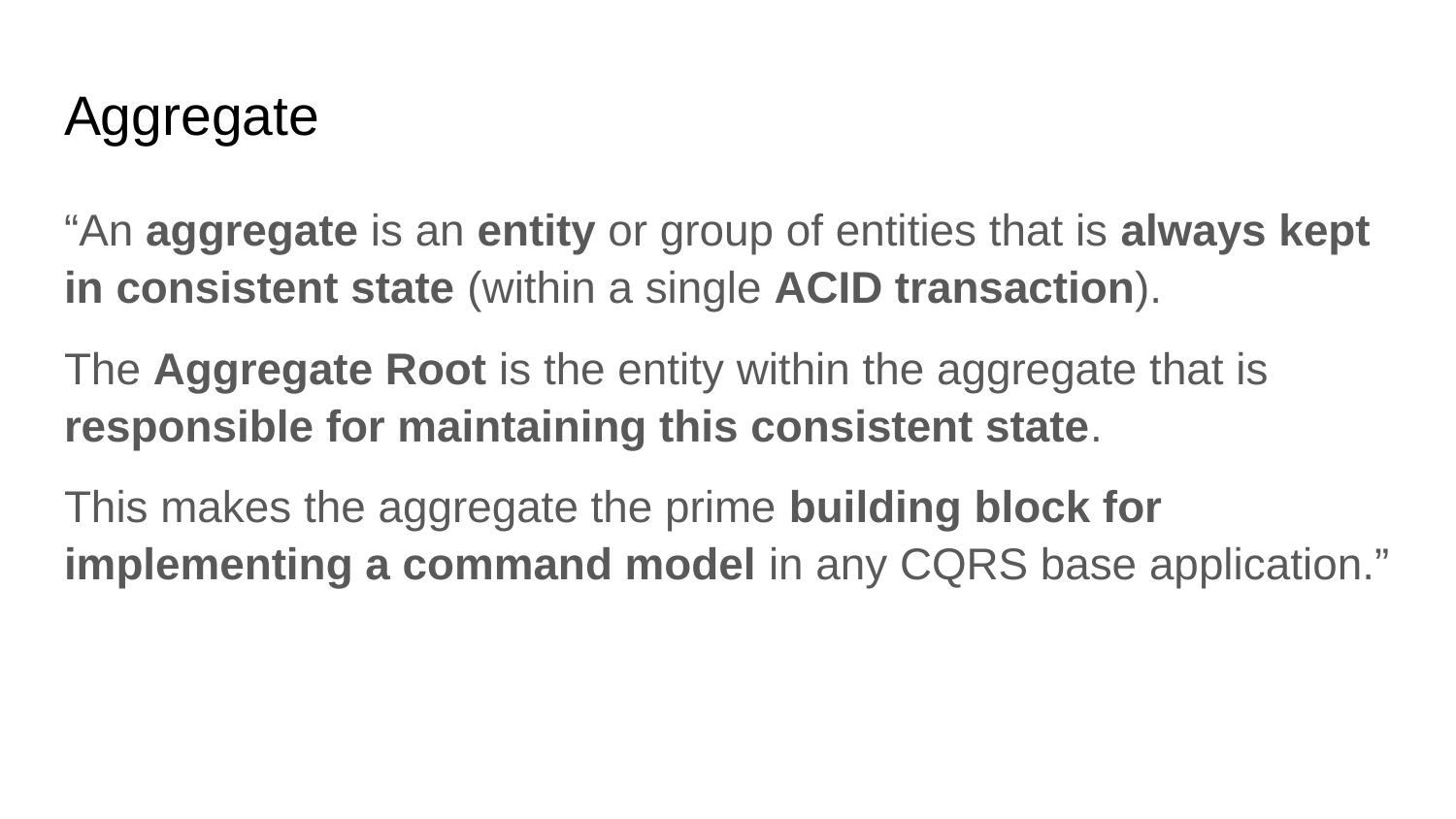

# Aggregate
“An aggregate is an entity or group of entities that is always kept in consistent state (within a single ACID transaction).
The Aggregate Root is the entity within the aggregate that is responsible for maintaining this consistent state.
This makes the aggregate the prime building block for implementing a command model in any CQRS base application.”